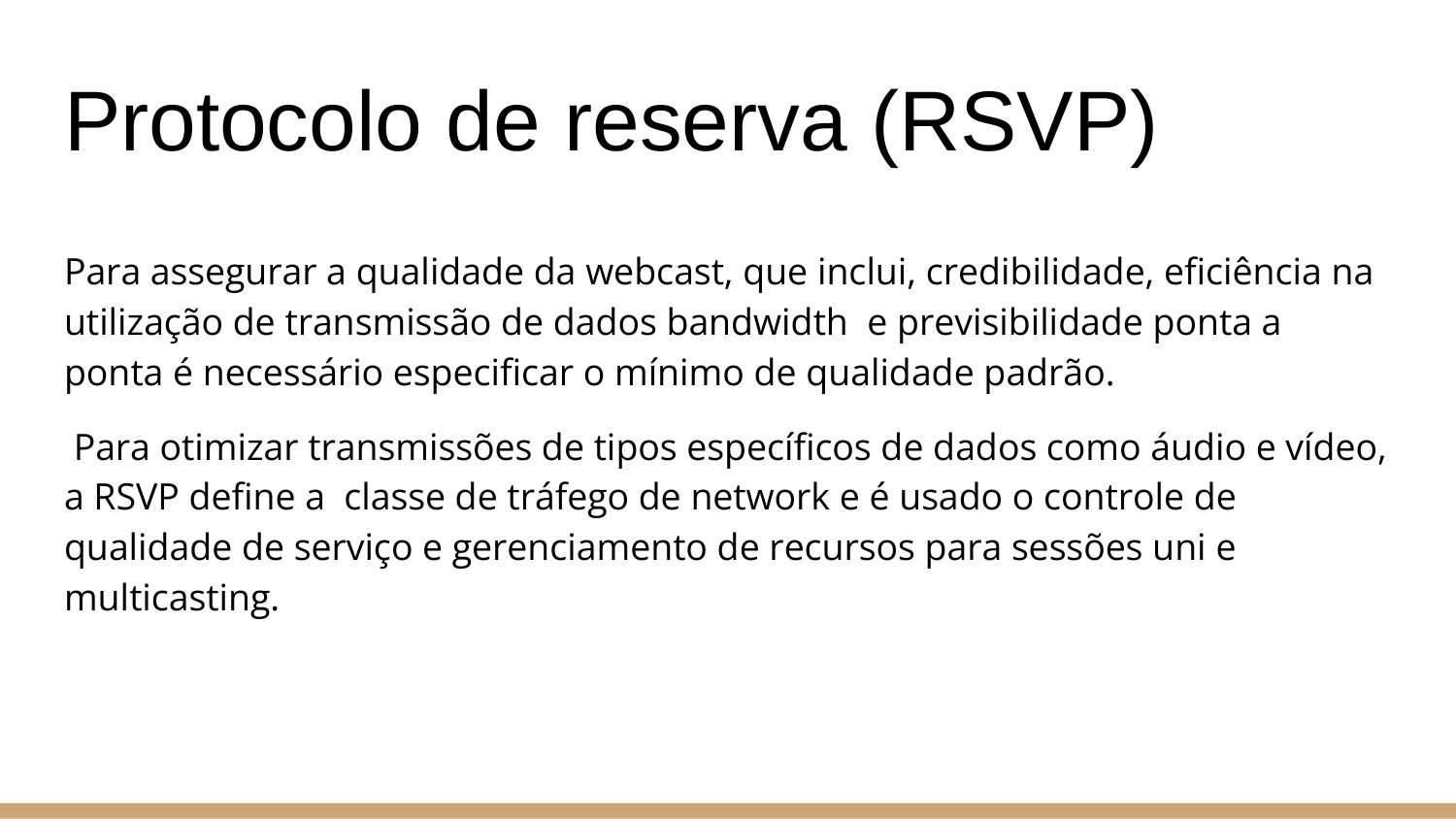

# Protocolo de reserva (RSVP)
Para assegurar a qualidade da webcast, que inclui, credibilidade, eficiência na utilização de transmissão de dados bandwidth  e previsibilidade ponta a ponta é necessário especificar o mínimo de qualidade padrão.
 Para otimizar transmissões de tipos específicos de dados como áudio e vídeo, a RSVP define a  classe de tráfego de network e é usado o controle de qualidade de serviço e gerenciamento de recursos para sessões uni e multicasting.